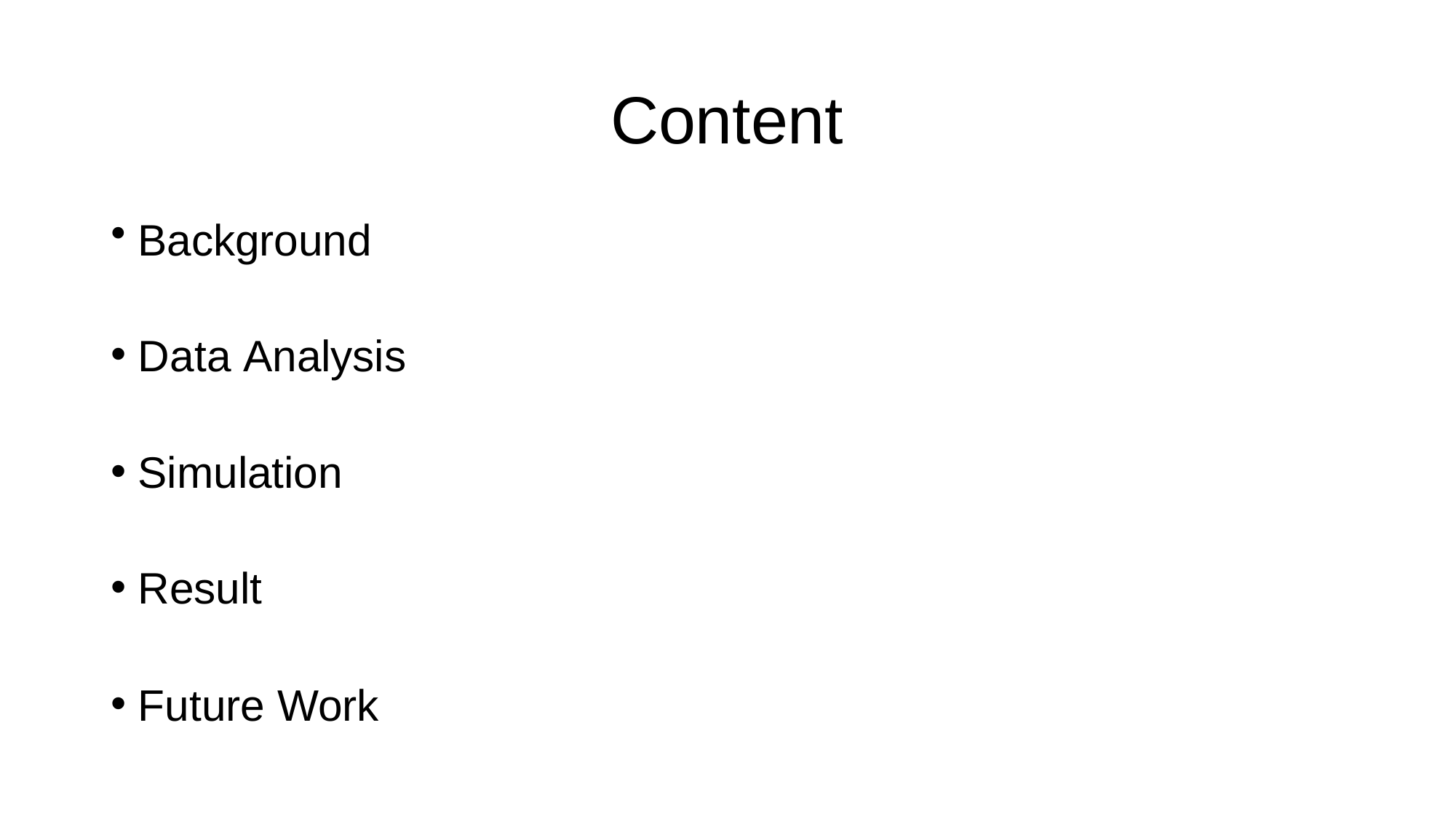

# Content
Background

Data Analysis

Simulation

Result

Future Work